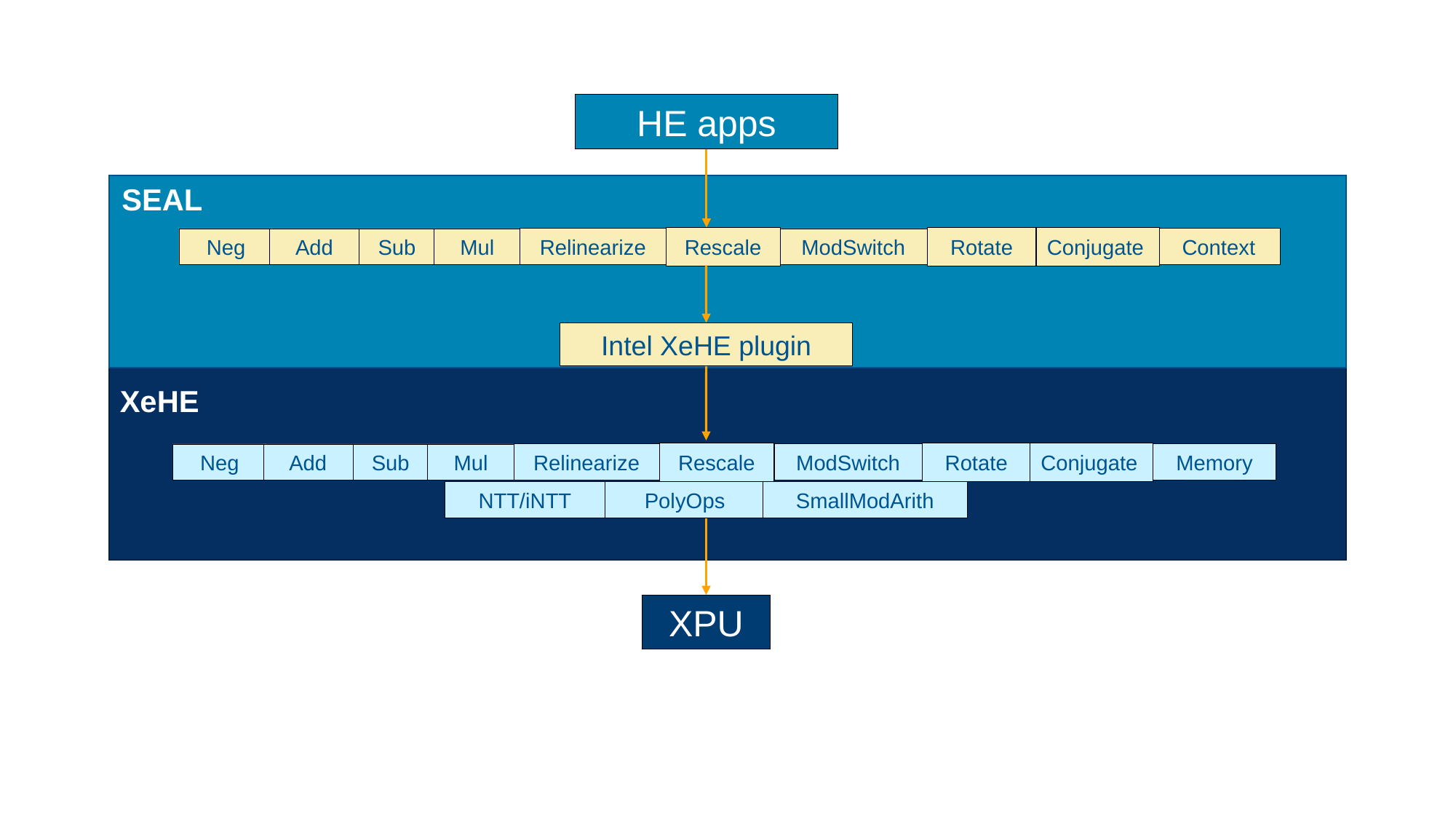

HE apps

SEAL
Rescale
Rotate
Conjugate
Relinearize
Context
ModSwitch
Neg
Add
Sub
Mul
Intel XeHE plugin

XeHE
Memory
Conjugate
Relinearize
Rescale
ModSwitch
Rotate
Neg
Add
Sub
Mul
SmallModArith
NTT/iNTT
PolyOps
XPU
1